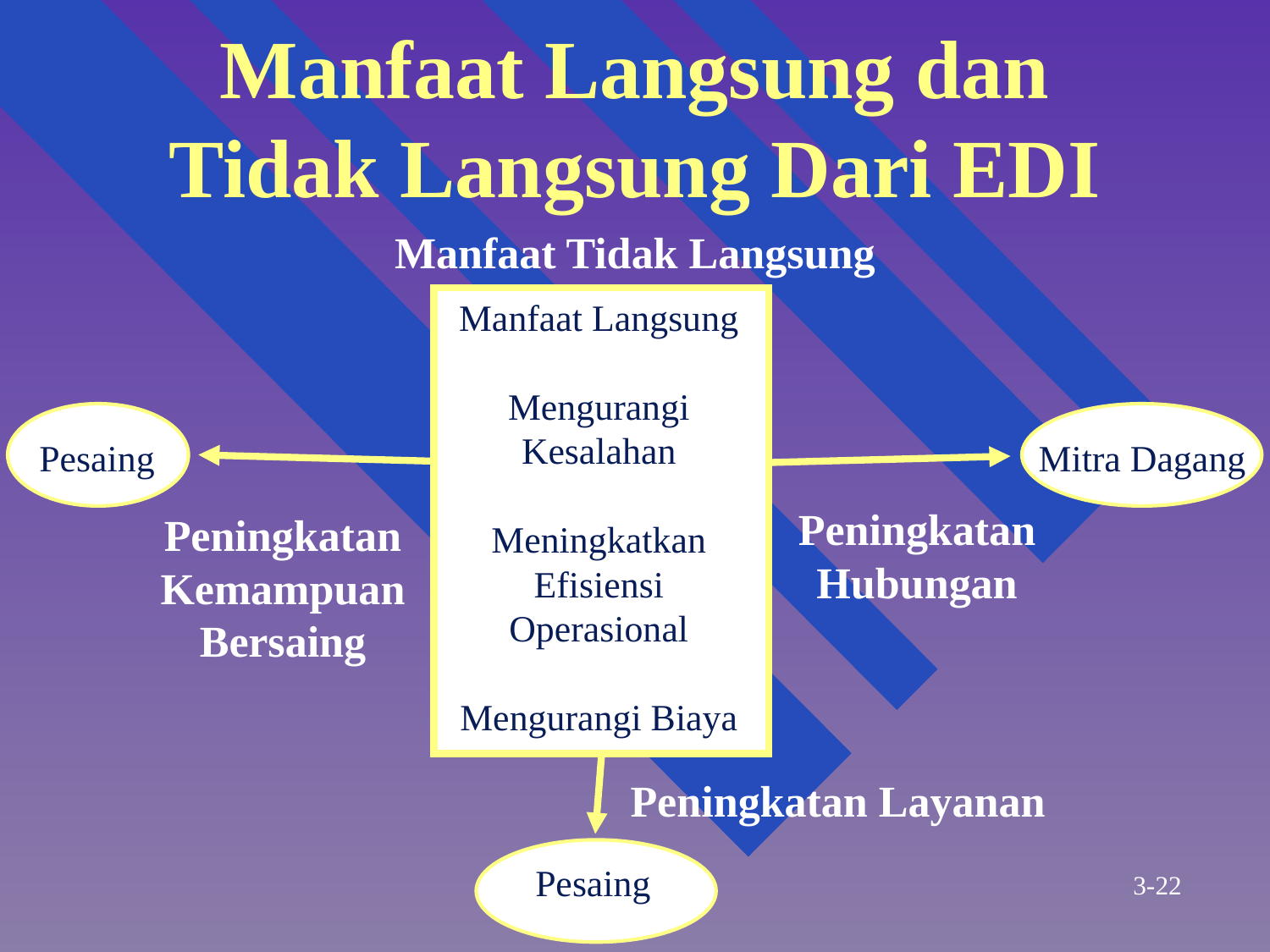

# Manfaat Langsung dan Tidak Langsung Dari EDI
Manfaat Tidak Langsung

Manfaat Langsung

Mengurangi Kesalahan

Meningkatkan Efisiensi Operasional

Mengurangi Biaya

Pesaing
Mitra Dagang

Peningkatan
Hubungan
Peningkatan
Kemampuan
Bersaing

Peningkatan Layanan

Pesaing
3-22